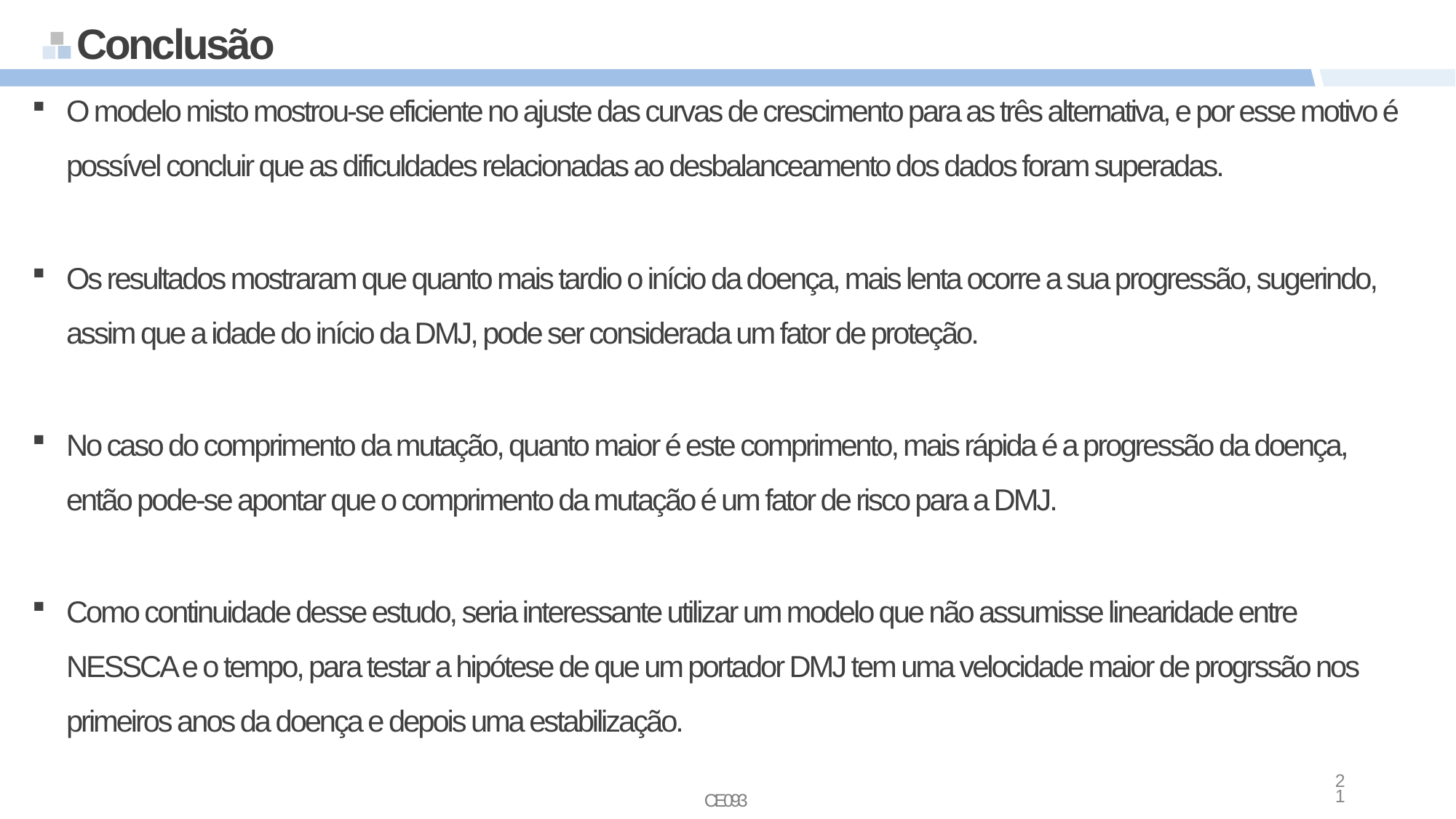

# Conclusão

O modelo misto mostrou-se eficiente no ajuste das curvas de crescimento para as três alternativa, e por esse motivo é possível concluir que as dificuldades relacionadas ao desbalanceamento dos dados foram superadas.

Os resultados mostraram que quanto mais tardio o início da doença, mais lenta ocorre a sua progressão, sugerindo, assim que a idade do início da DMJ, pode ser considerada um fator de proteção.

No caso do comprimento da mutação, quanto maior é este comprimento, mais rápida é a progressão da doença, então pode-se apontar que o comprimento da mutação é um fator de risco para a DMJ.

Como continuidade desse estudo, seria interessante utilizar um modelo que não assumisse linearidade entre NESSCA e o tempo, para testar a hipótese de que um portador DMJ tem uma velocidade maior de progrssão nos primeiros anos da doença e depois uma estabilização.
21
CE093